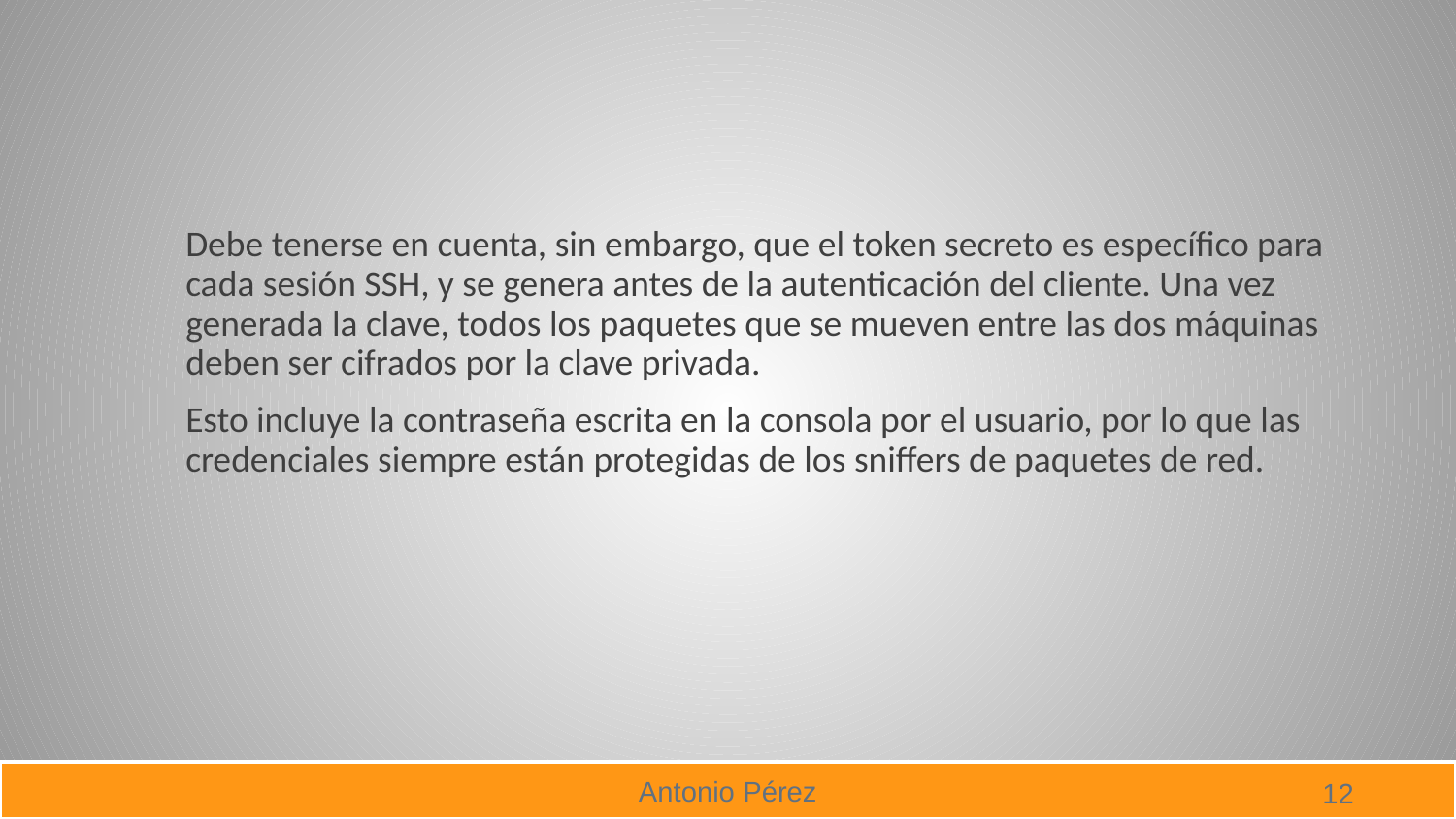

#
Debe tenerse en cuenta, sin embargo, que el token secreto es específico para cada sesión SSH, y se genera antes de la autenticación del cliente. Una vez generada la clave, todos los paquetes que se mueven entre las dos máquinas deben ser cifrados por la clave privada.
Esto incluye la contraseña escrita en la consola por el usuario, por lo que las credenciales siempre están protegidas de los sniffers de paquetes de red.